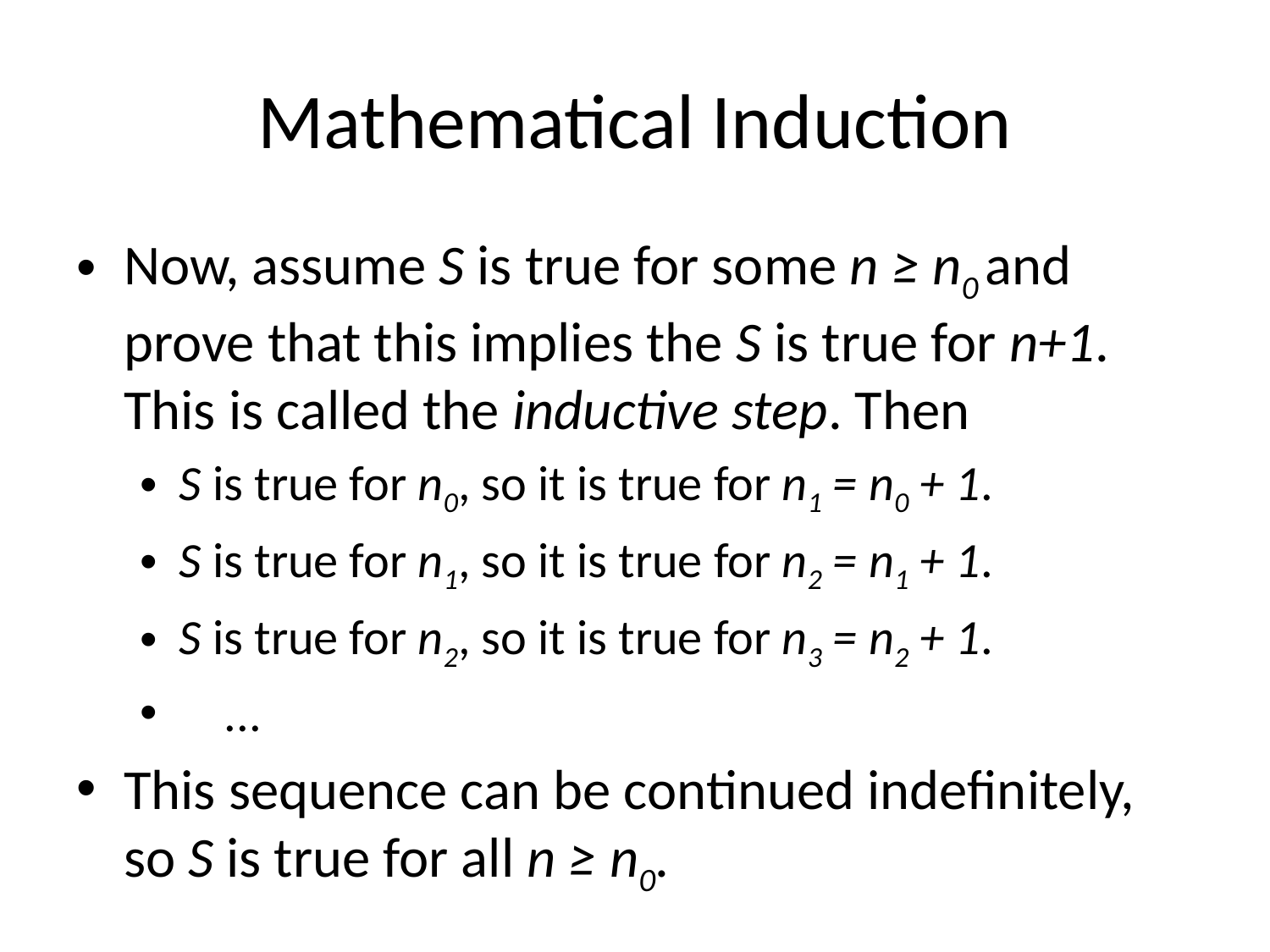

# Mathematical Induction
Now, assume S is true for some n ≥ n0 and prove that this implies the S is true for n+1. This is called the inductive step. Then
S is true for n0, so it is true for n1 = n0 + 1.
S is true for n1, so it is true for n2 = n1 + 1.
S is true for n2, so it is true for n3 = n2 + 1.
    ...
This sequence can be continued indefinitely, so S is true for all n ≥ n0.